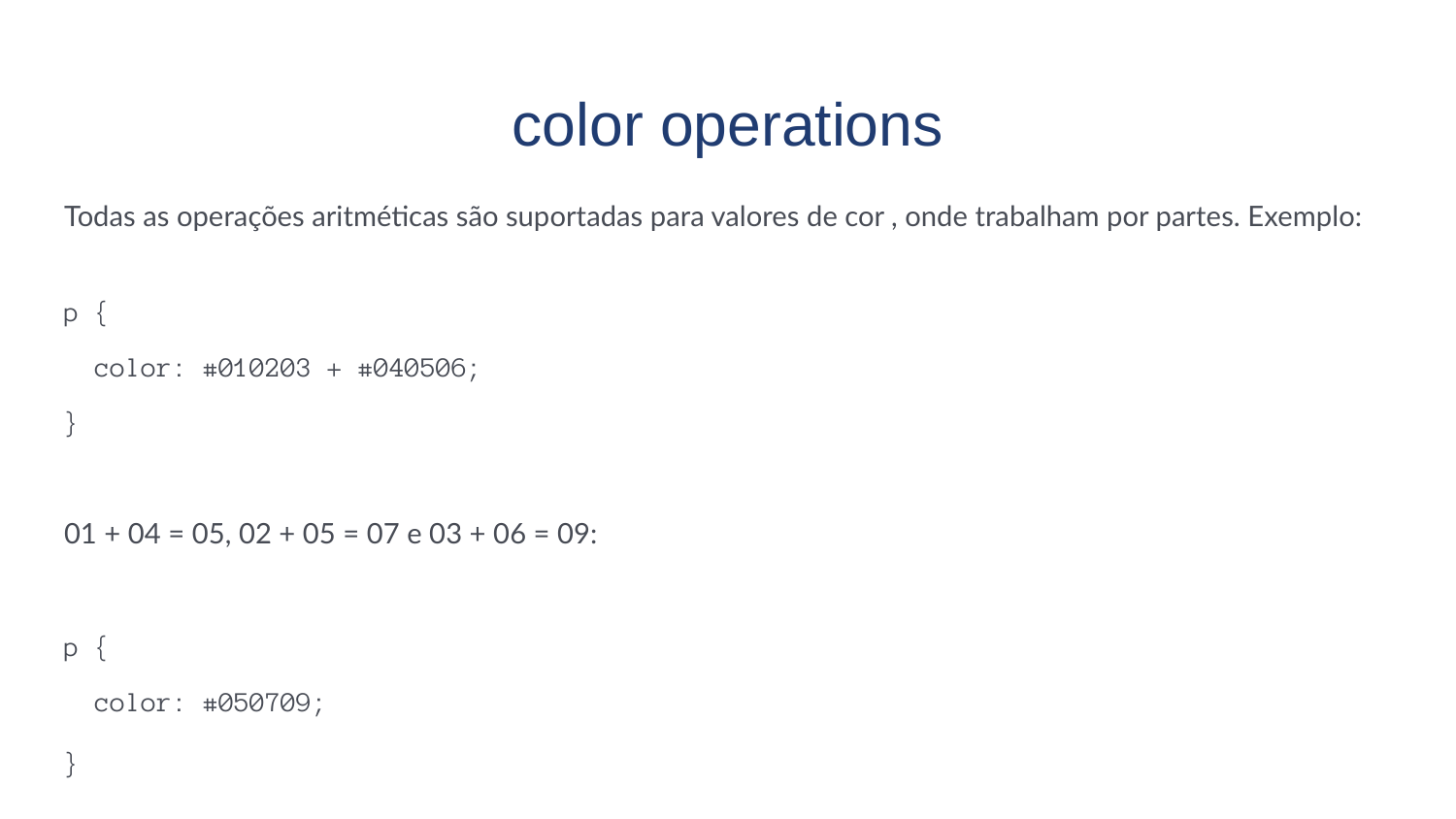

# color operations

Todas as operações aritméticas são suportadas para valores de cor , onde trabalham por partes. Exemplo:

p {
  color: #010203 + #040506;
}

01 + 04 = 05, 02 + 05 = 07 e 03 + 06 = 09:

p {
  color: #050709;
}